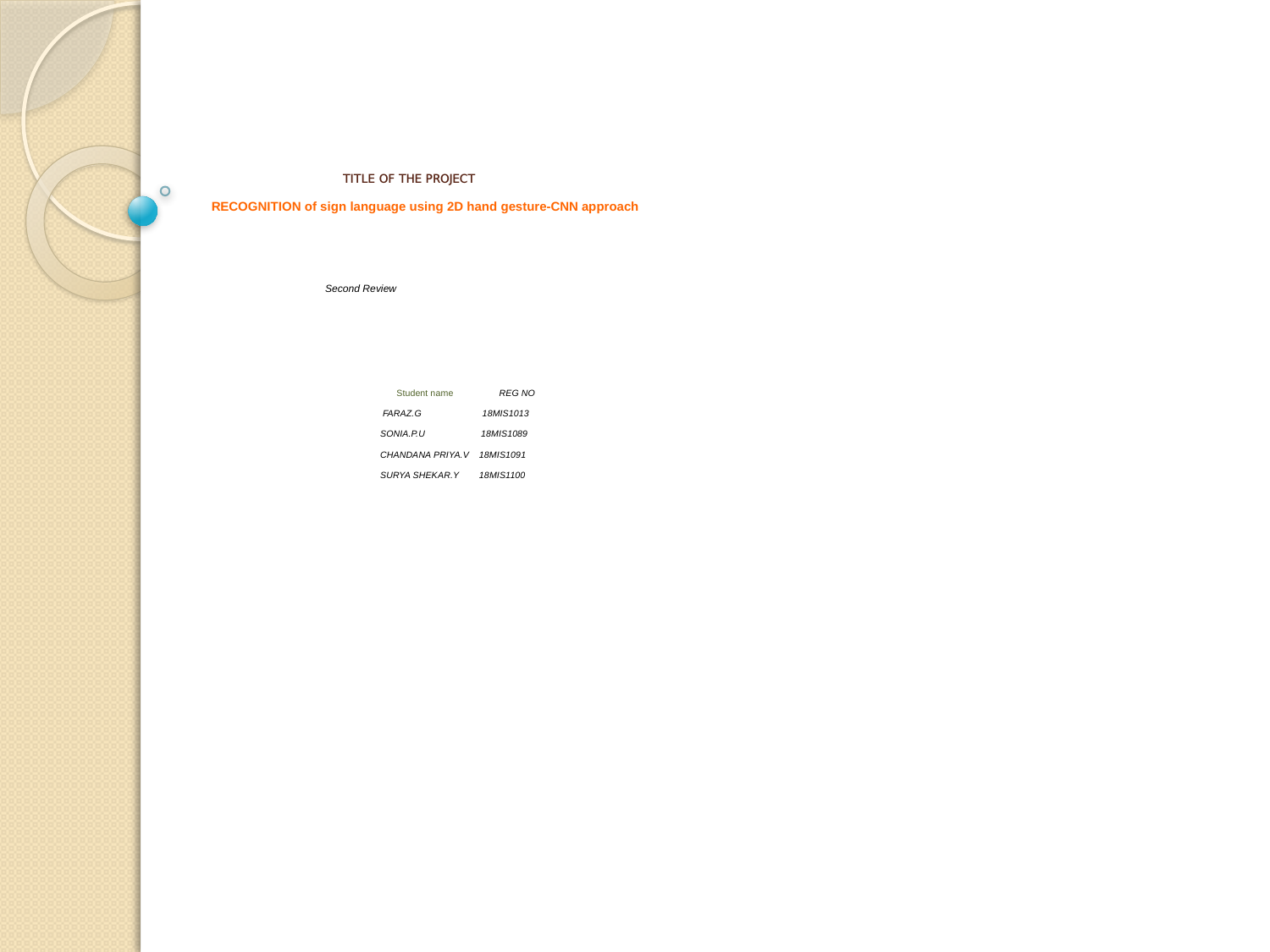

# TITLE OF THE PROJECT RECOGNITION of sign language using 2D hand gesture-CNN approach

                                      Second Review

                                                                               Student name                  REG NO

                                                                   FARAZ.G                        18MIS1013

                                                                  SONIA.P.U                      18MIS1089

                                                                  CHANDANA PRIYA.V    18MIS1091

                                                                  SURYA SHEKAR.Y        18MIS1100